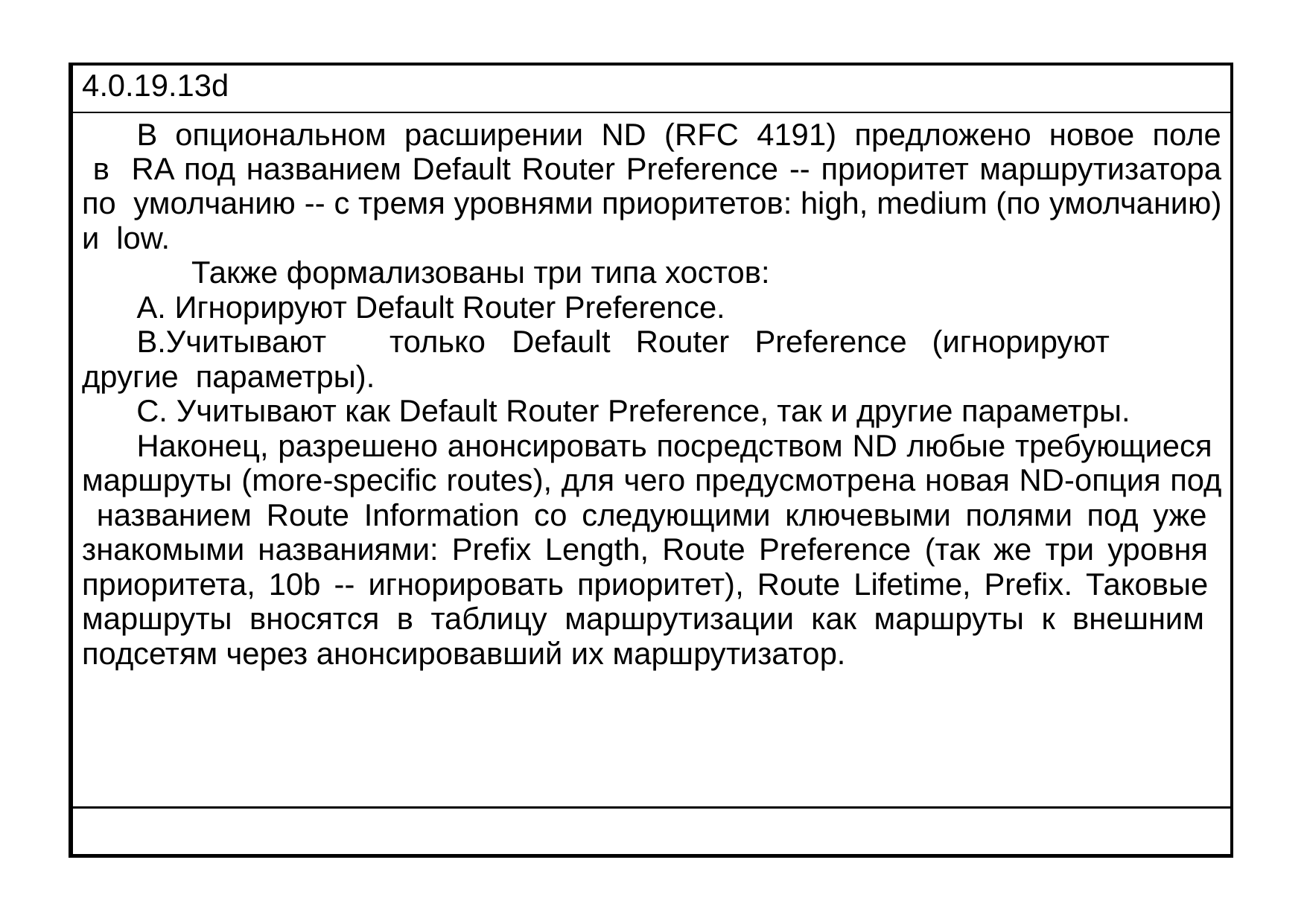

| 4.0.19.13d |
| --- |
| В опциональном расширении ND (RFC 4191) предложено новое поле в RA под названием Default Router Preference -- приоритет маршрутизатора по умолчанию -- с тремя уровнями приоритетов: high, medium (по умолчанию) и low. Также формализованы три типа хостов: Игнорируют Default Router Preference. Учитывают только Default Router Preference (игнорируют другие параметры). Учитывают как Default Router Preference, так и другие параметры. Наконец, разрешено анонсировать посредством ND любые требующиеся маршруты (more-specific routes), для чего предусмотрена новая ND-опция под названием Route Information со следующими ключевыми полями под уже знакомыми названиями: Prefix Length, Route Preference (так же три уровня приоритета, 10b -- игнорировать приоритет), Route Lifetime, Prefix. Таковые маршруты вносятся в таблицу маршрутизации как маршруты к внешним подсетям через анонсировавший их маршрутизатор. |
|  |